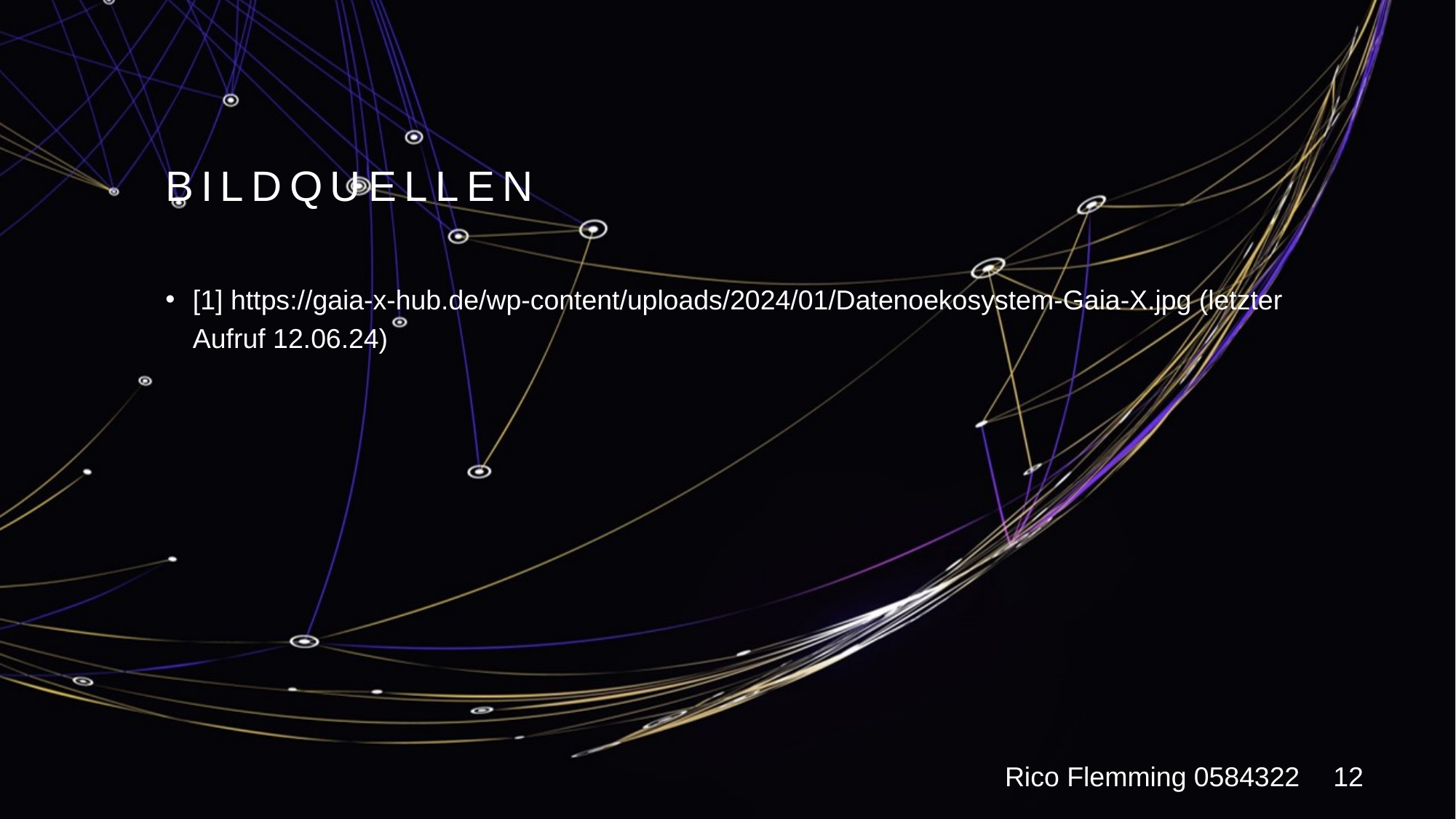

# Bildquellen
[1] https://gaia-x-hub.de/wp-content/uploads/2024/01/Datenoekosystem-Gaia-X.jpg (letzter Aufruf 12.06.24)
Rico Flemming 0584322
12